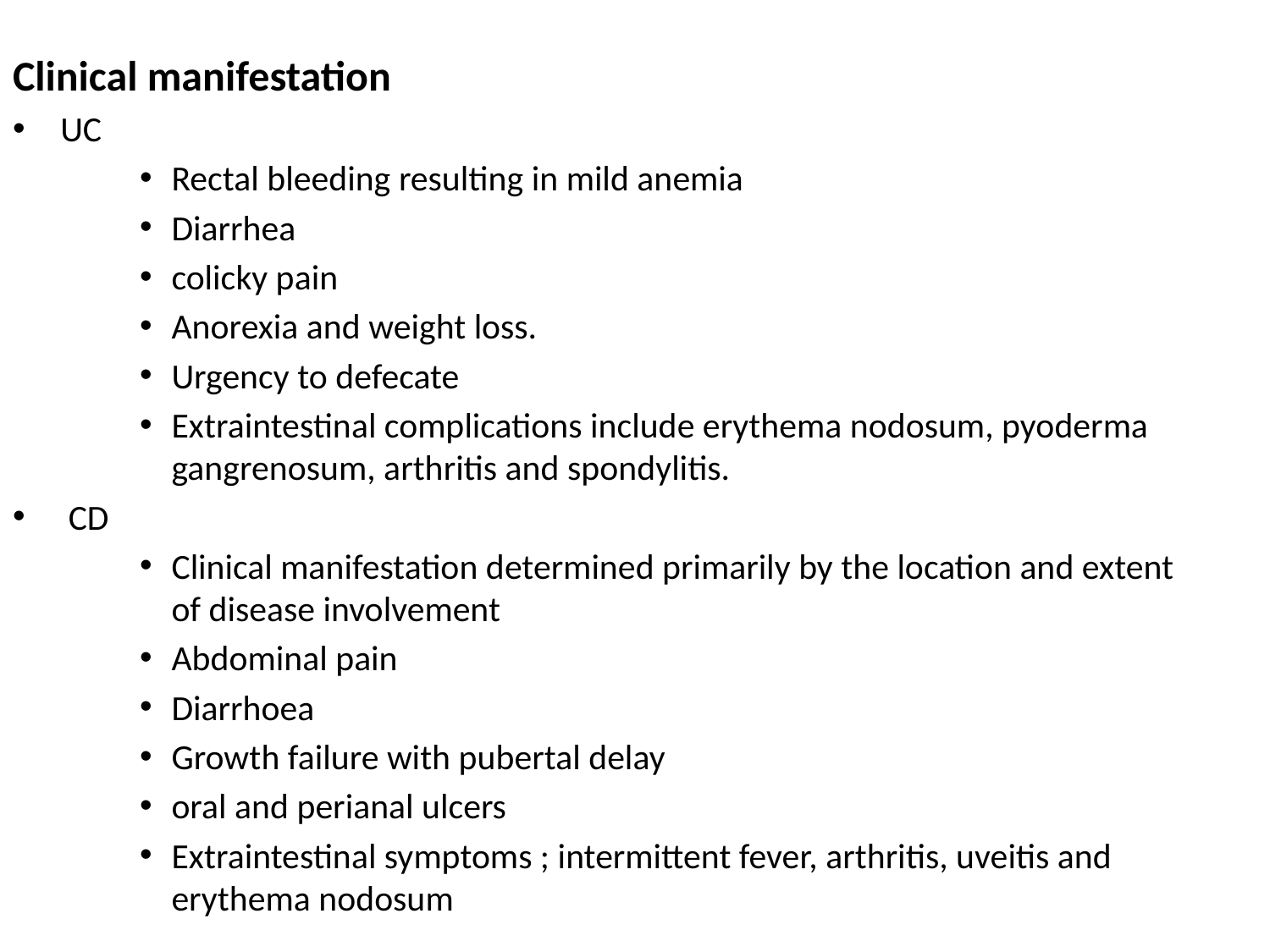

Clinical manifestation
UC
Rectal bleeding resulting in mild anemia
Diarrhea
colicky pain
Anorexia and weight loss.
Urgency to defecate
Extraintestinal complications include erythema nodosum, pyoderma gangrenosum, arthritis and spondylitis.
 CD
Clinical manifestation determined primarily by the location and extent of disease involvement
Abdominal pain
Diarrhoea
Growth failure with pubertal delay
oral and perianal ulcers
Extraintestinal symptoms ; intermittent fever, arthritis, uveitis and erythema nodosum